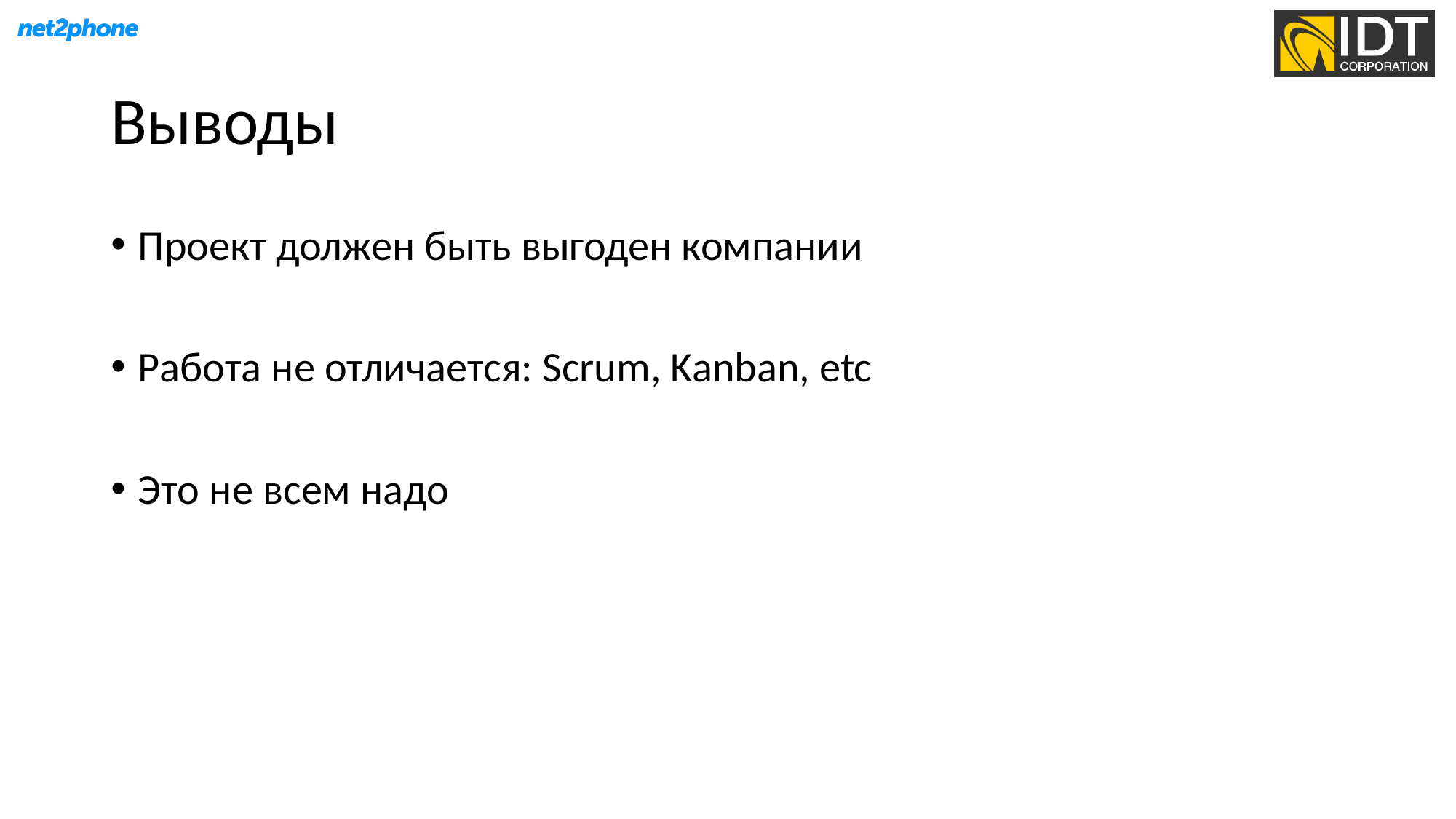

# Выводы
Проект должен быть выгоден компании

Работа не отличается: Scrum, Kanban, etc

Это не всем надо